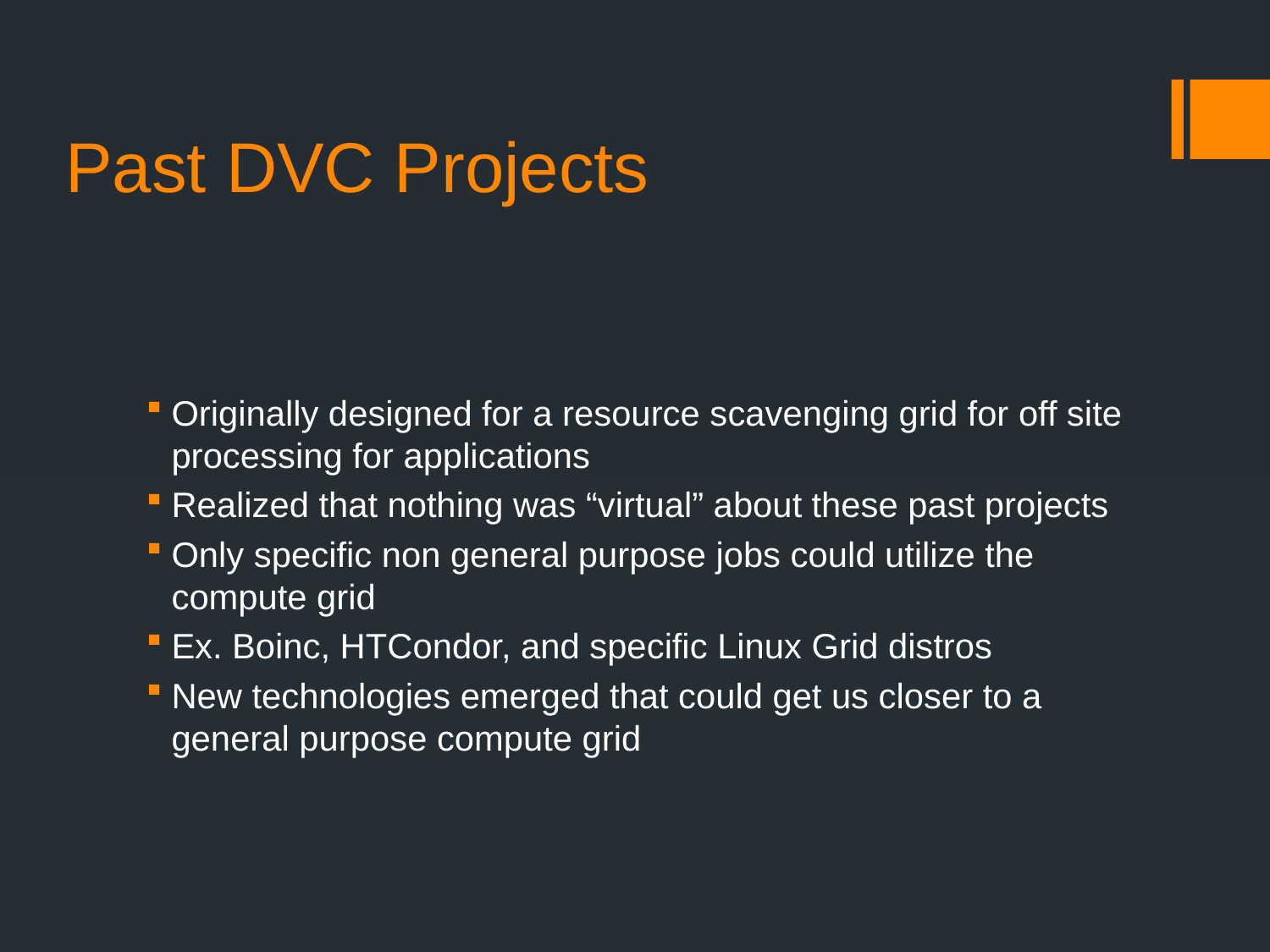

# Past DVC Projects
Originally designed for a resource scavenging grid for off site processing for applications
Realized that nothing was “virtual” about these past projects
Only specific non general purpose jobs could utilize the compute grid
Ex. Boinc, HTCondor, and specific Linux Grid distros
New technologies emerged that could get us closer to a general purpose compute grid